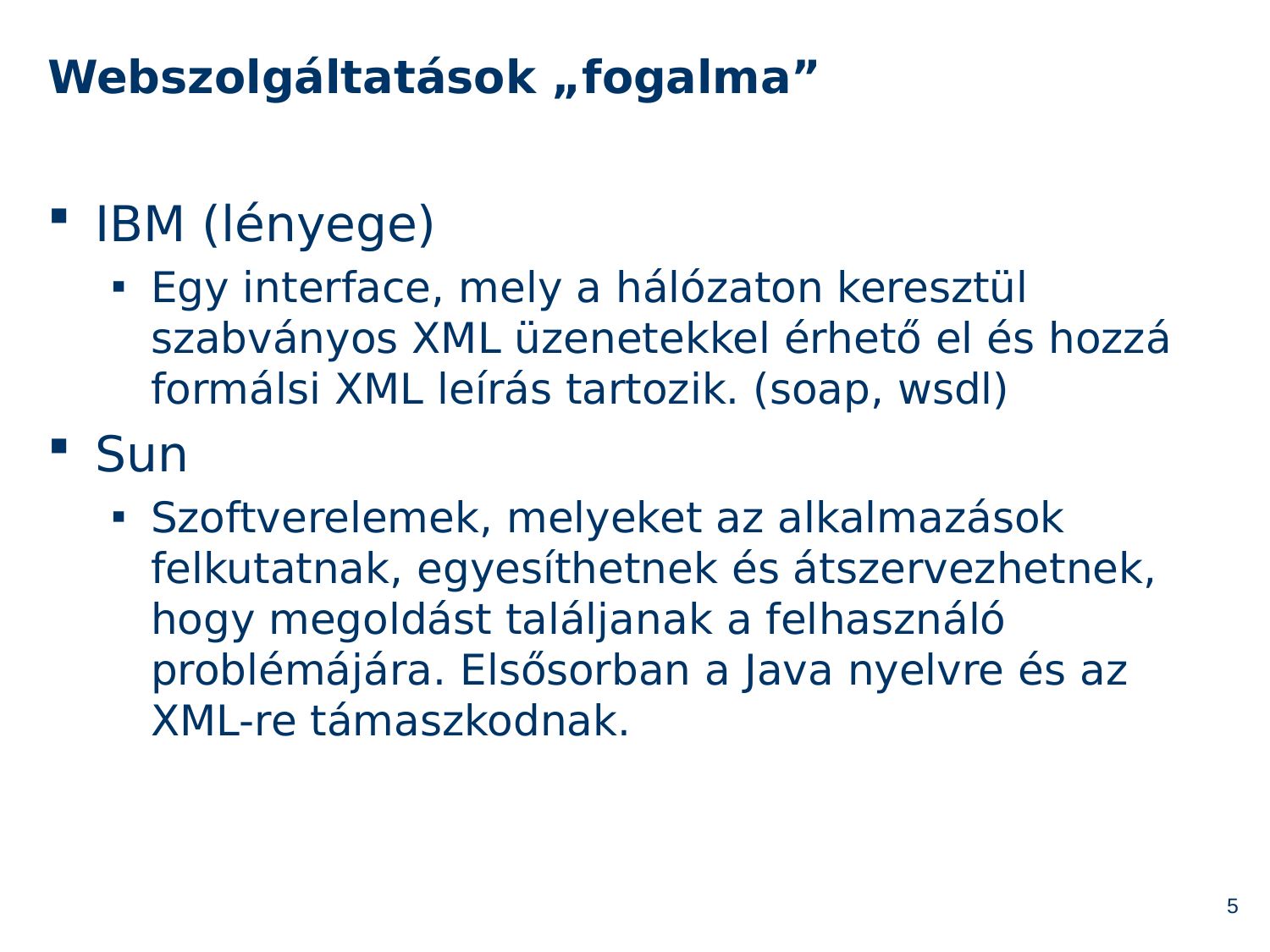

# Webszolgáltatások „fogalma”
IBM (lényege)
Egy interface, mely a hálózaton keresztül szabványos XML üzenetekkel érhető el és hozzá formálsi XML leírás tartozik. (soap, wsdl)
Sun
Szoftverelemek, melyeket az alkalmazások felkutatnak, egyesíthetnek és átszervezhetnek, hogy megoldást találjanak a felhasználó problémájára. Elsősorban a Java nyelvre és az XML-re támaszkodnak.
5